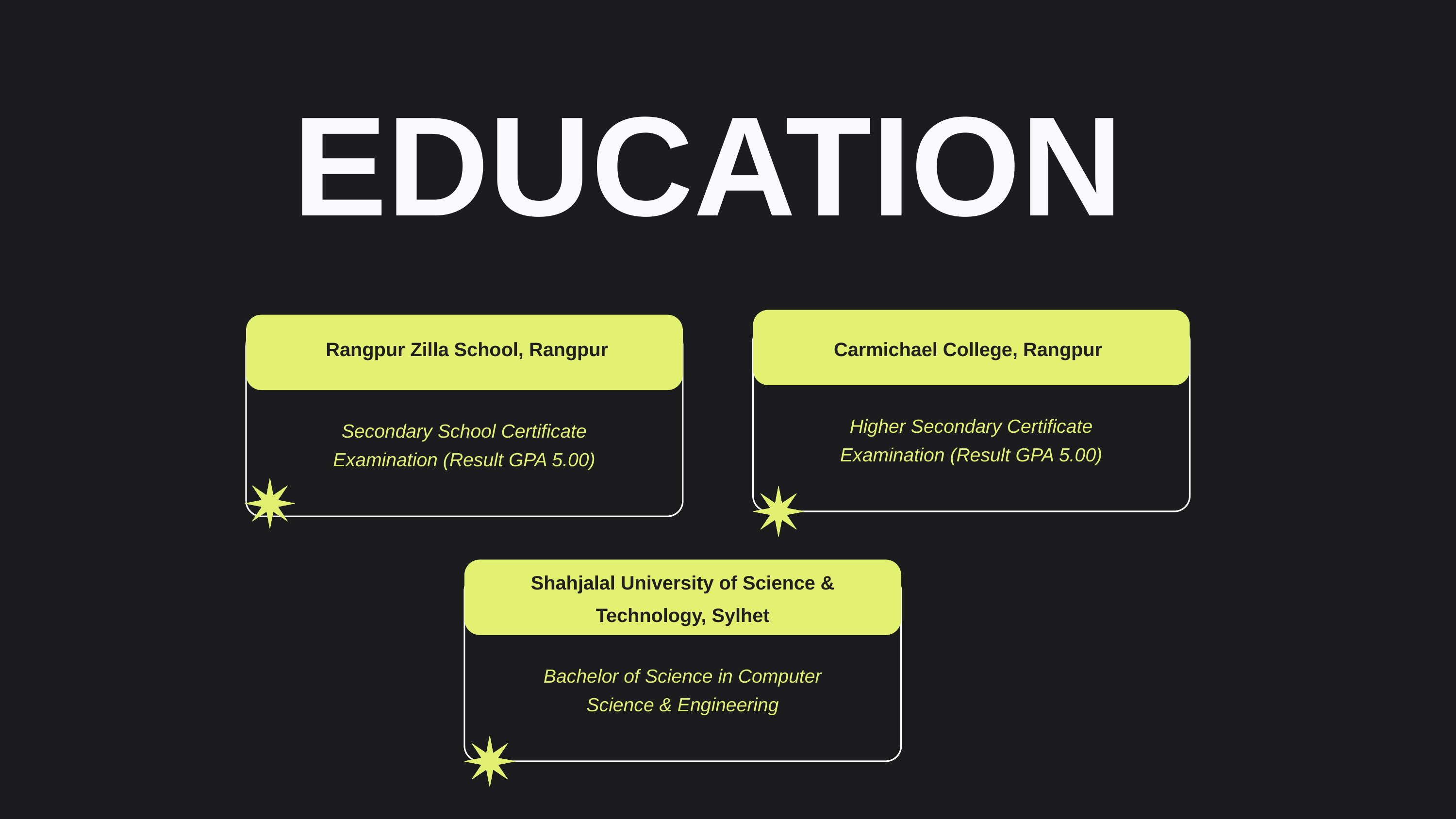

EDUCATION

Rangpur Zilla School, Rangpur
Carmichael College, Rangpur

Higher Secondary Certificate Examination (Result GPA 5.00)
Secondary School Certificate Examination (Result GPA 5.00)

Shahjalal University of Science & Technology, Sylhet

Bachelor of Science in Computer Science & Engineering